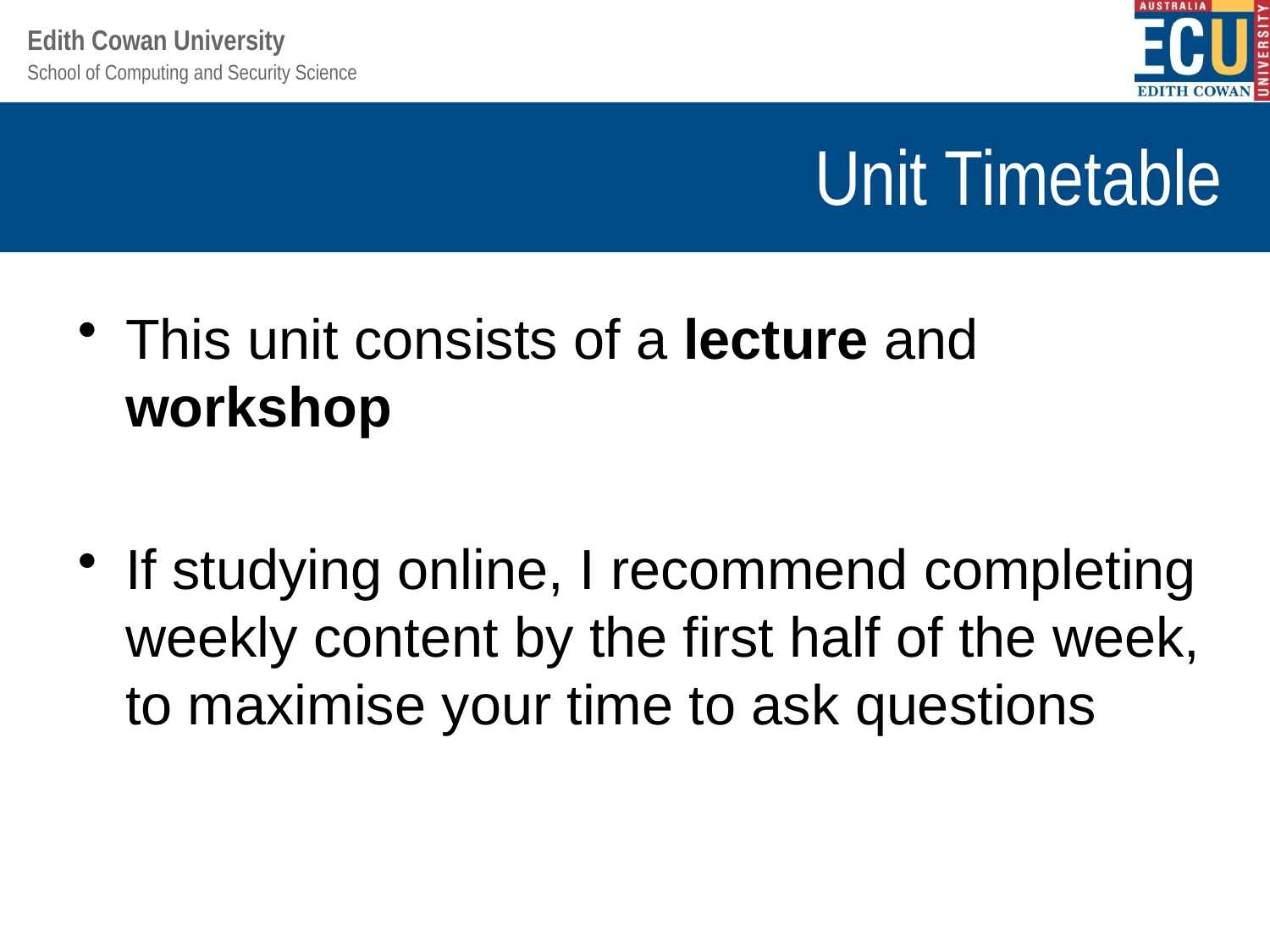

# Unit Timetable
This unit consists of a lecture and workshop

If studying online, I recommend completing weekly content by the first half of the week, to maximise your time to ask questions